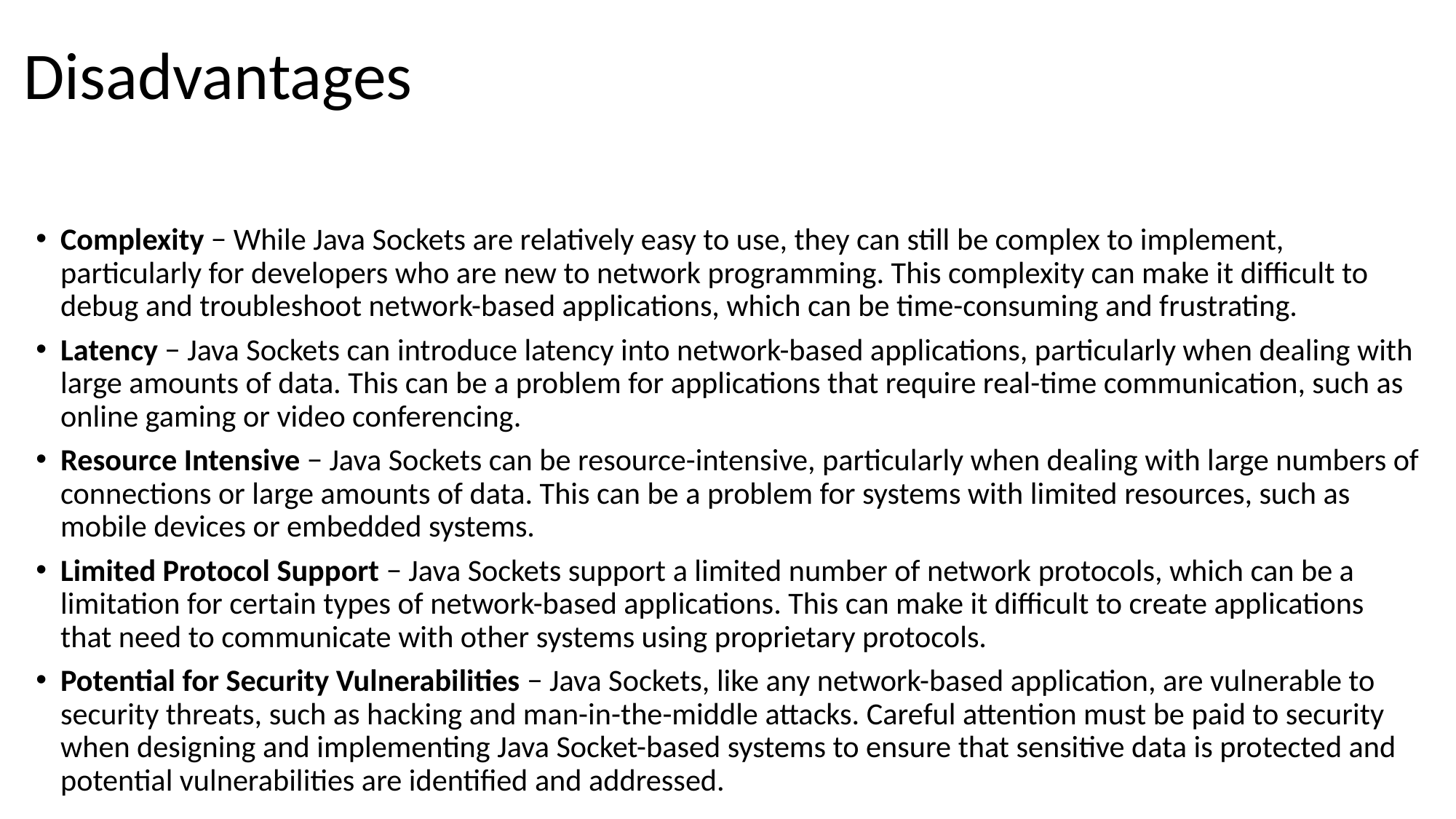

# Disadvantages
Complexity − While Java Sockets are relatively easy to use, they can still be complex to implement, particularly for developers who are new to network programming. This complexity can make it difficult to debug and troubleshoot network-based applications, which can be time-consuming and frustrating.
Latency − Java Sockets can introduce latency into network-based applications, particularly when dealing with large amounts of data. This can be a problem for applications that require real-time communication, such as online gaming or video conferencing.
Resource Intensive − Java Sockets can be resource-intensive, particularly when dealing with large numbers of connections or large amounts of data. This can be a problem for systems with limited resources, such as mobile devices or embedded systems.
Limited Protocol Support − Java Sockets support a limited number of network protocols, which can be a limitation for certain types of network-based applications. This can make it difficult to create applications that need to communicate with other systems using proprietary protocols.
Potential for Security Vulnerabilities − Java Sockets, like any network-based application, are vulnerable to security threats, such as hacking and man-in-the-middle attacks. Careful attention must be paid to security when designing and implementing Java Socket-based systems to ensure that sensitive data is protected and potential vulnerabilities are identified and addressed.